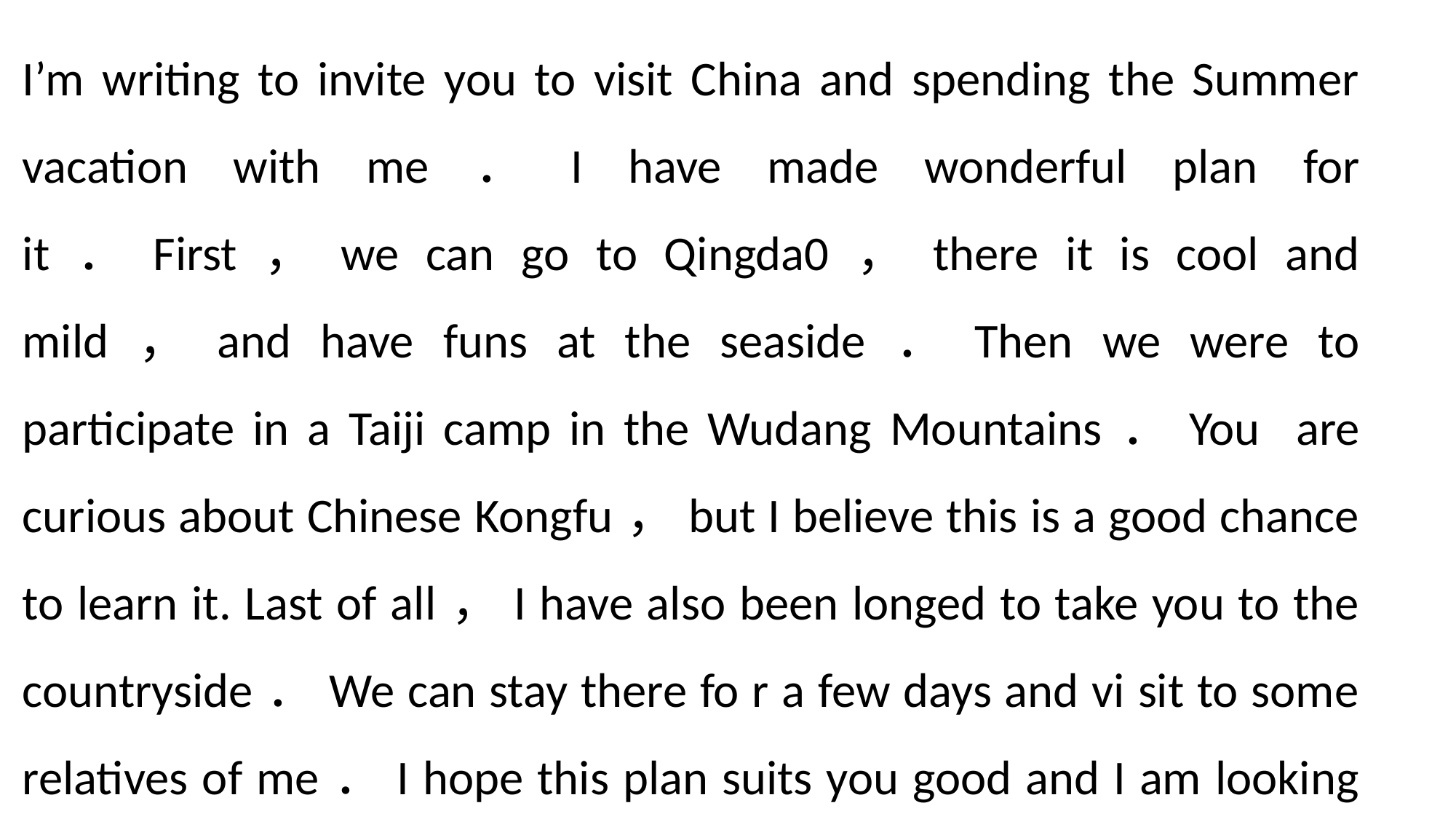

I’m writing to invite you to visit China and spending the Summer vacation with me．I have made wonderful plan for it．First，we can go to Qingda0，there it is cool and mild，and have funs at the seaside．Then we were to participate in a Taiji camp in the Wudang Mountains．You  are curious about Chinese Kongfu，but I believe this is a good chance to learn it. Last of all，I have also been longed to take you to the countryside．We can stay there fo r a few days and vi sit to some relatives of me．I hope this plan suits you good and I am looking forward to your coming．